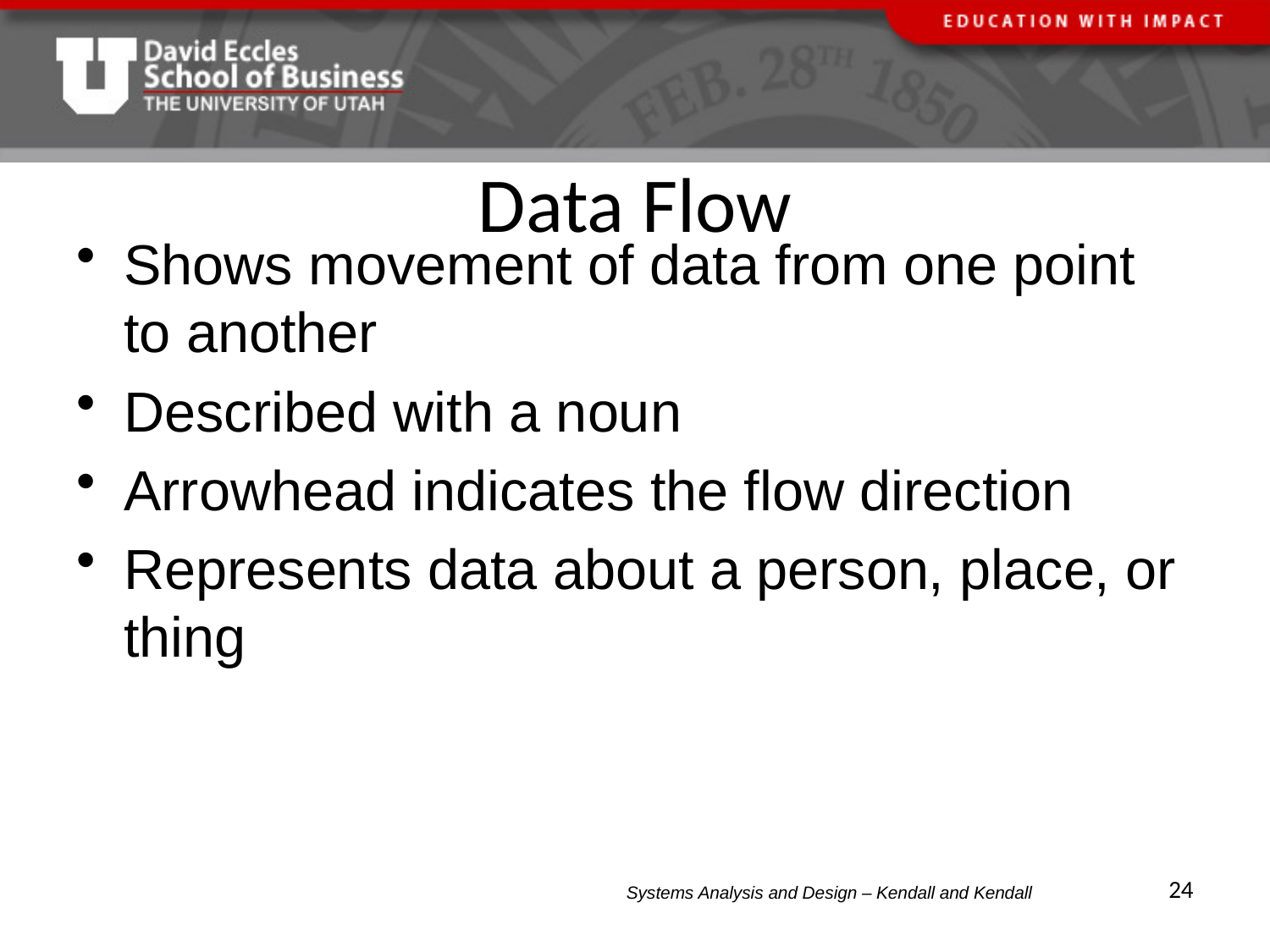

# Data Flow
Shows movement of data from one point to another
Described with a noun
Arrowhead indicates the flow direction
Represents data about a person, place, or thing
24
Systems Analysis and Design – Kendall and Kendall